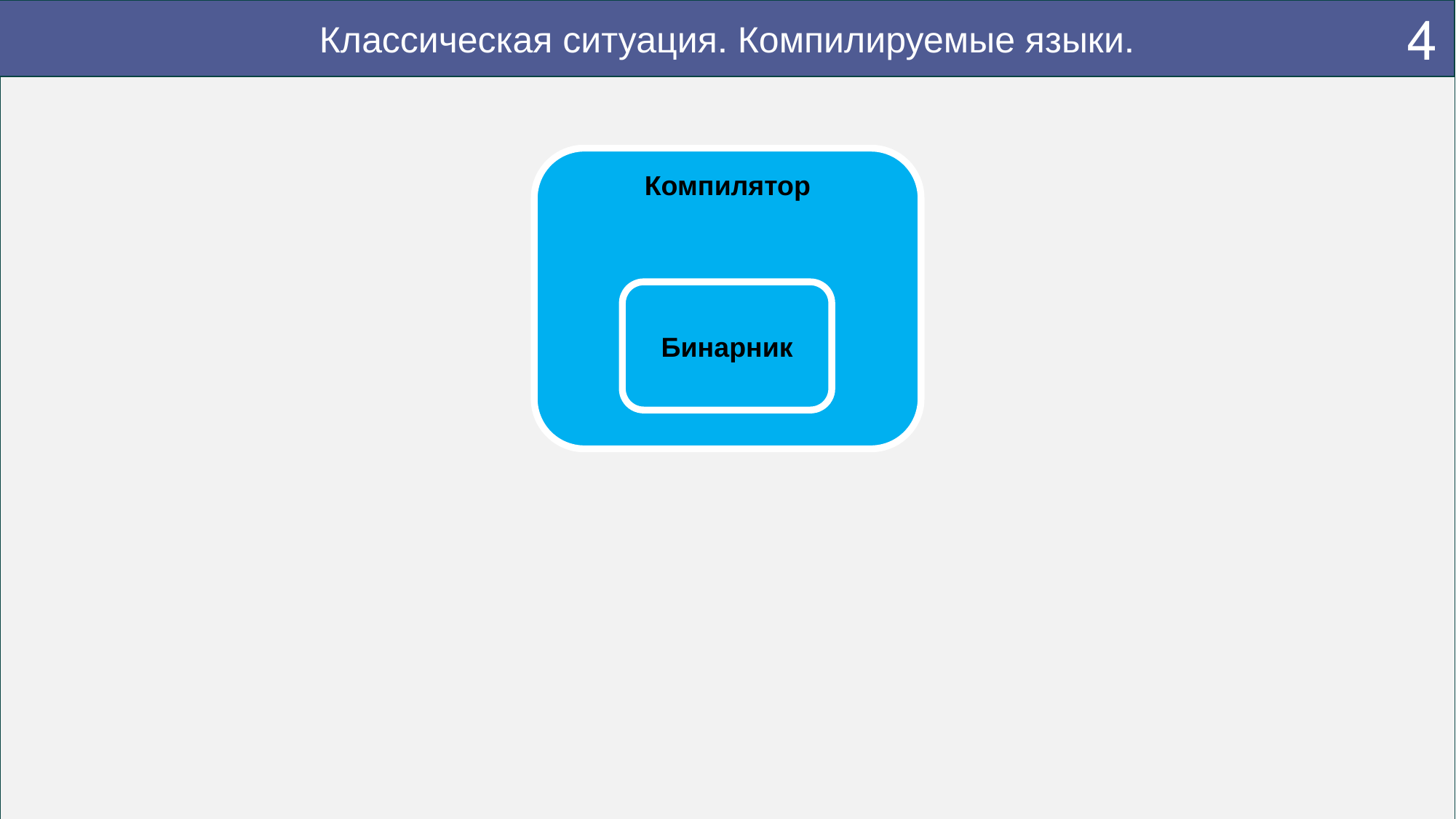

4
Классическая ситуация. Компилируемые языки.

Компилятор
Бинарник